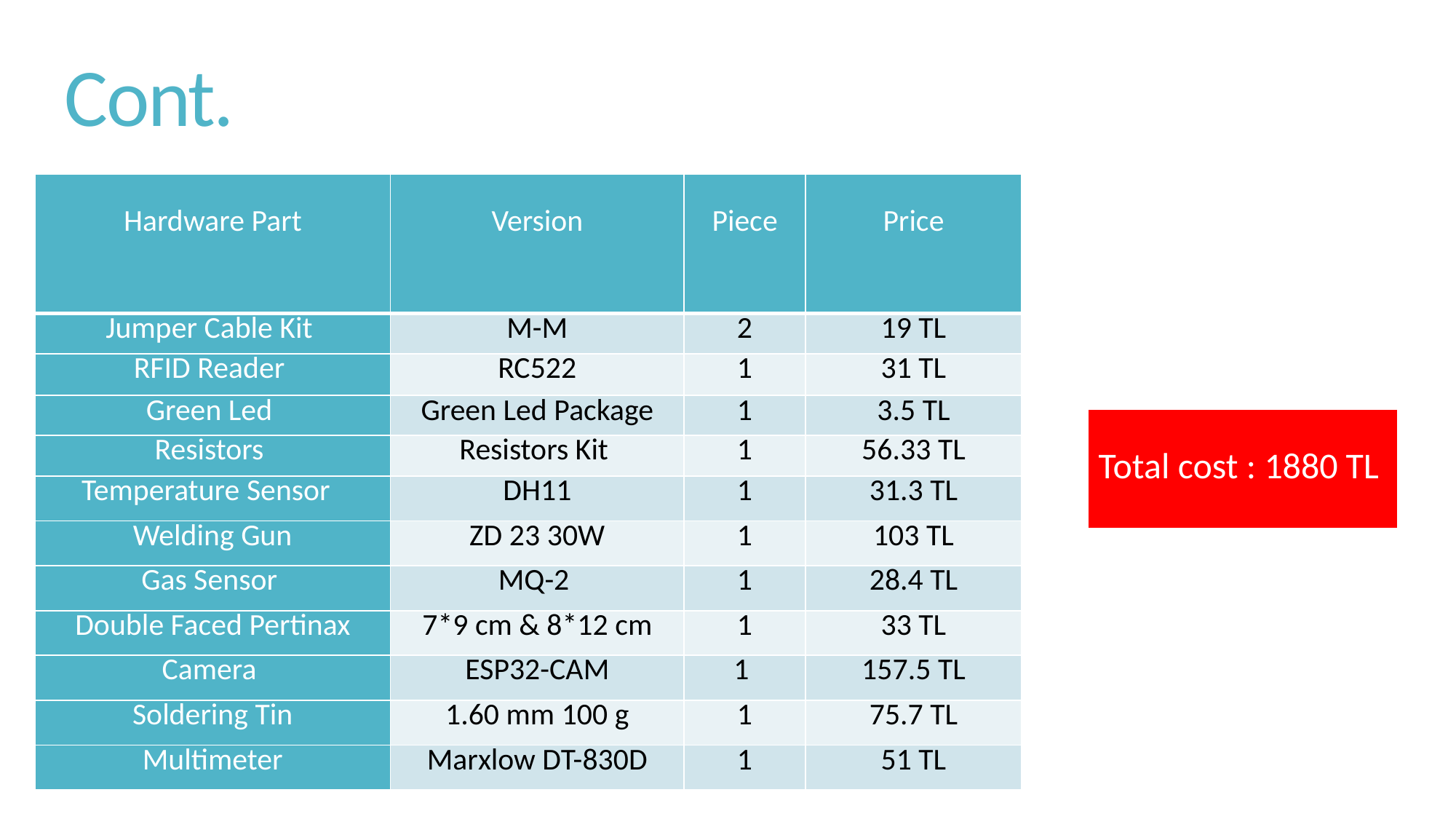

# Cont.
| Hardware Part | Version | Piece | Price |
| --- | --- | --- | --- |
| Jumper Cable Kit | M-M | 2 | 19 TL |
| RFID Reader | RC522 | 1 | 31 TL |
| Green Led | Green Led Package | 1 | 3.5 TL |
| Resistors | Resistors Kit | 1 | 56.33 TL |
| Temperature Sensor | DH11 | 1 | 31.3 TL |
| Welding Gun | ZD 23 30W | 1 | 103 TL |
| Gas Sensor | MQ-2 | 1 | 28.4 TL |
| Double Faced Pertinax | 7\*9 cm & 8\*12 cm | 1 | 33 TL |
| Camera | ESP32-CAM | 1 | 157.5 TL |
| Soldering Tin | 1.60 mm 100 g | 1 | 75.7 TL |
| Multimeter | Marxlow DT-830D | 1 | 51 TL |
| Total cost : 1880 TL |
| --- |